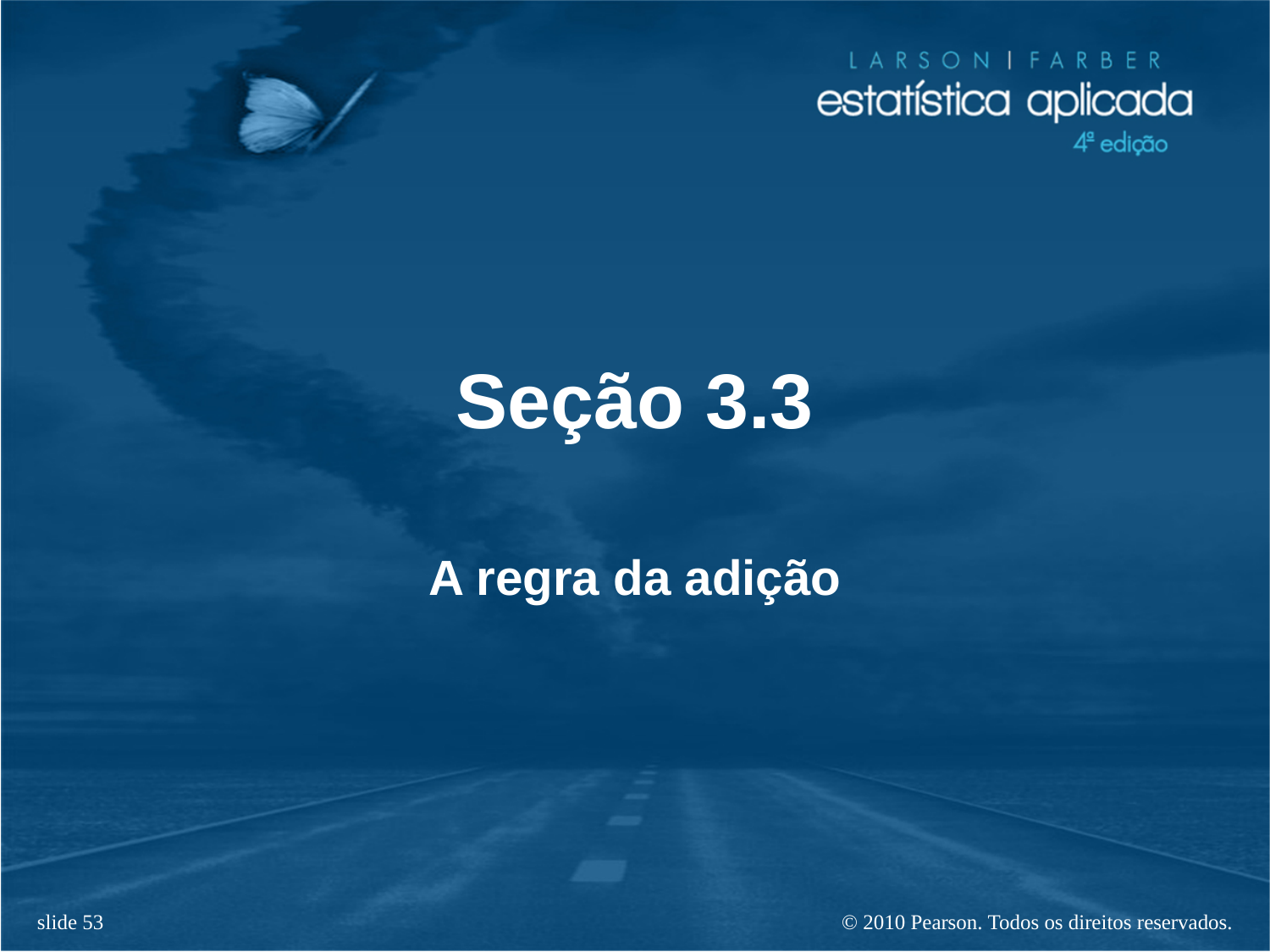

# Seção 3.3
A regra da adição